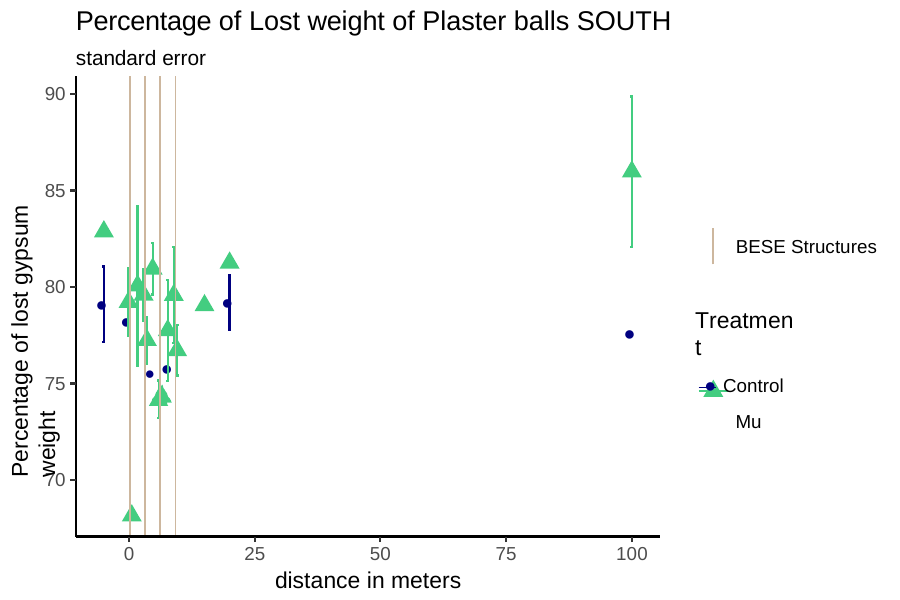

# Percentage of Lost weight of Plaster balls SOUTH
standard error
90

Percentage of lost gypsum weight

85

BESE Structures

80

●
●

Treatment
 ● Control  Mu

●

●

● ●

75

70

0
25
50
distance in meters
75
100
12